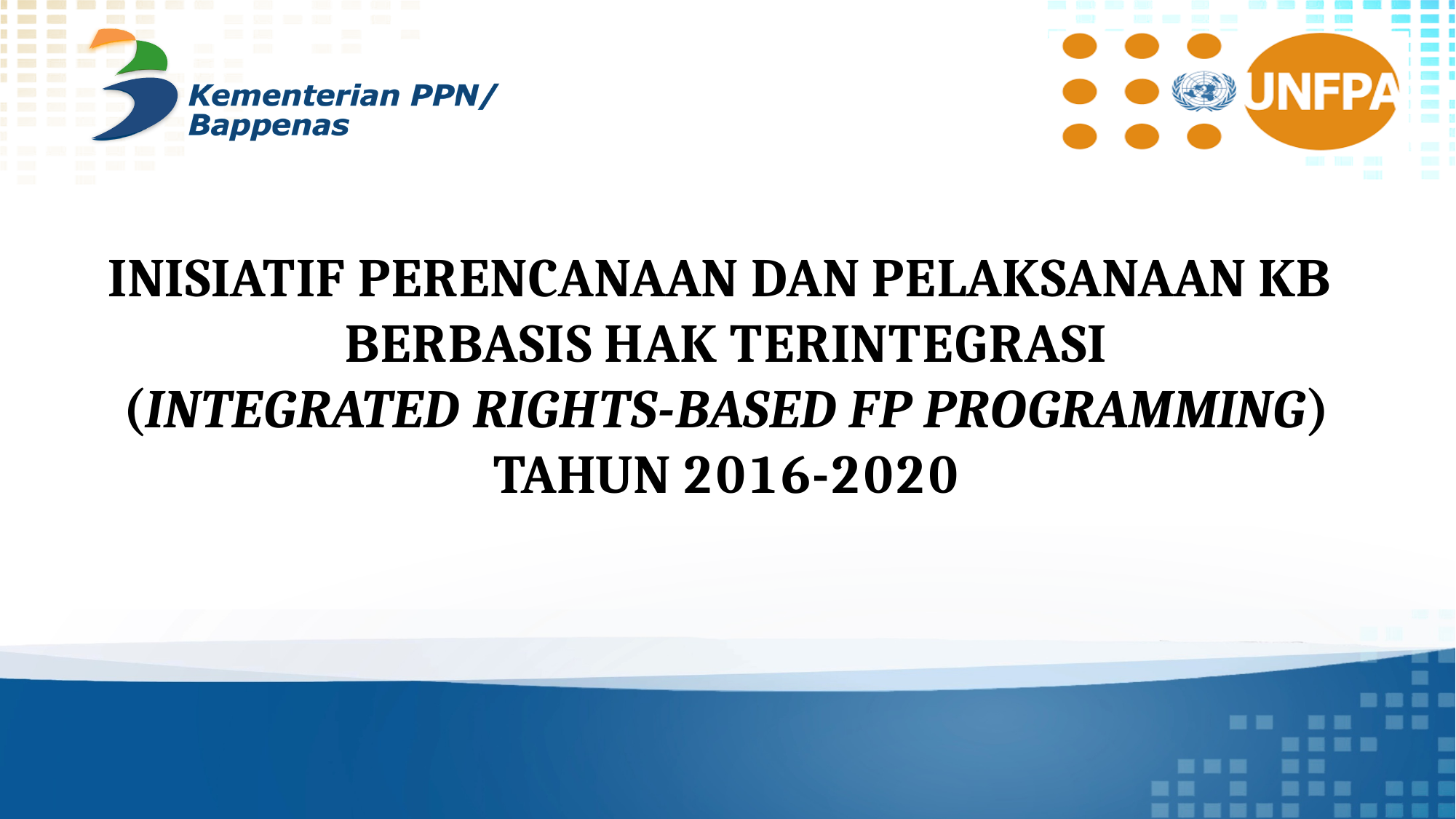

# INISIATIF PERENCANAAN DAN PELAKSANAAN KB BERBASIS HAK TERINTEGRASI (INTEGRATED RIGHTS-BASED FP PROGRAMMING) TAHUN 2016-2020